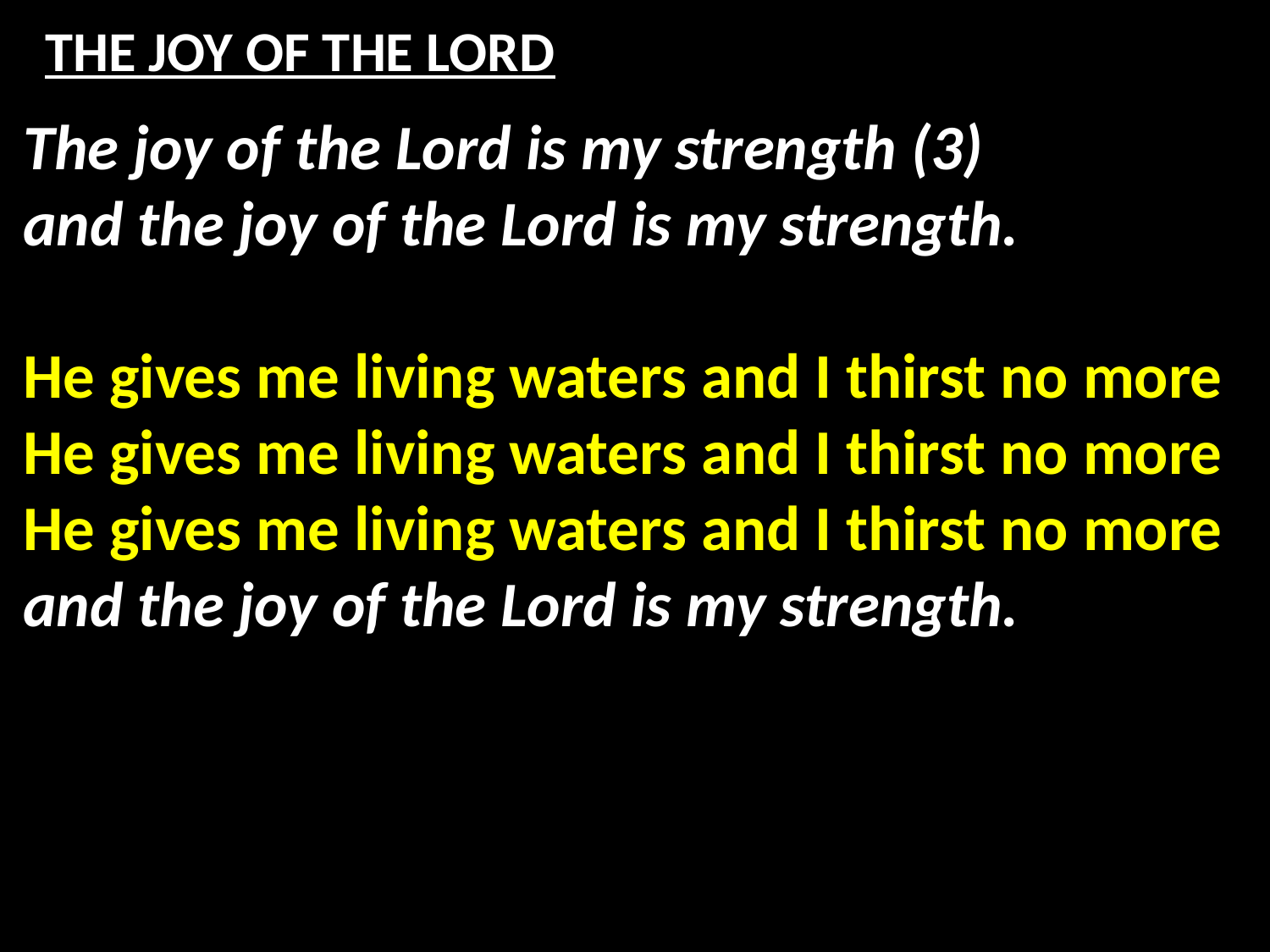

# THE JOY OF THE LORD
The joy of the Lord is my strength (3)
and the joy of the Lord is my strength.

He gives me living waters and I thirst no more
He gives me living waters and I thirst no more
He gives me living waters and I thirst no more
and the joy of the Lord is my strength.